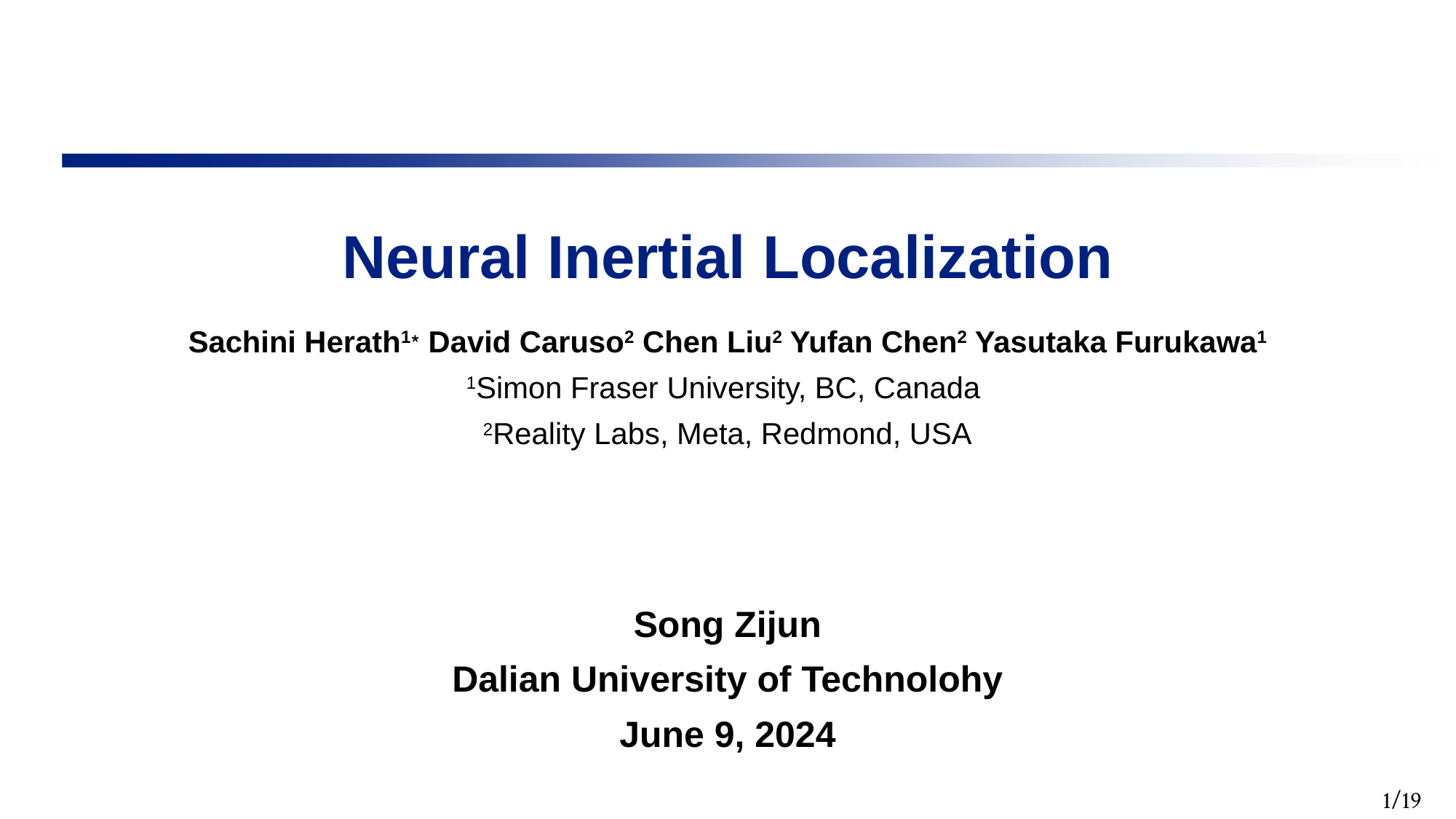

# Neural Inertial Localization
Sachini Herath1∗ David Caruso2 Chen Liu2 Yufan Chen2 Yasutaka Furukawa1
1Simon Fraser University, BC, Canada
2Reality Labs, Meta, Redmond, USA

Song Zijun
Dalian University of Technolohy
June 9, 2024